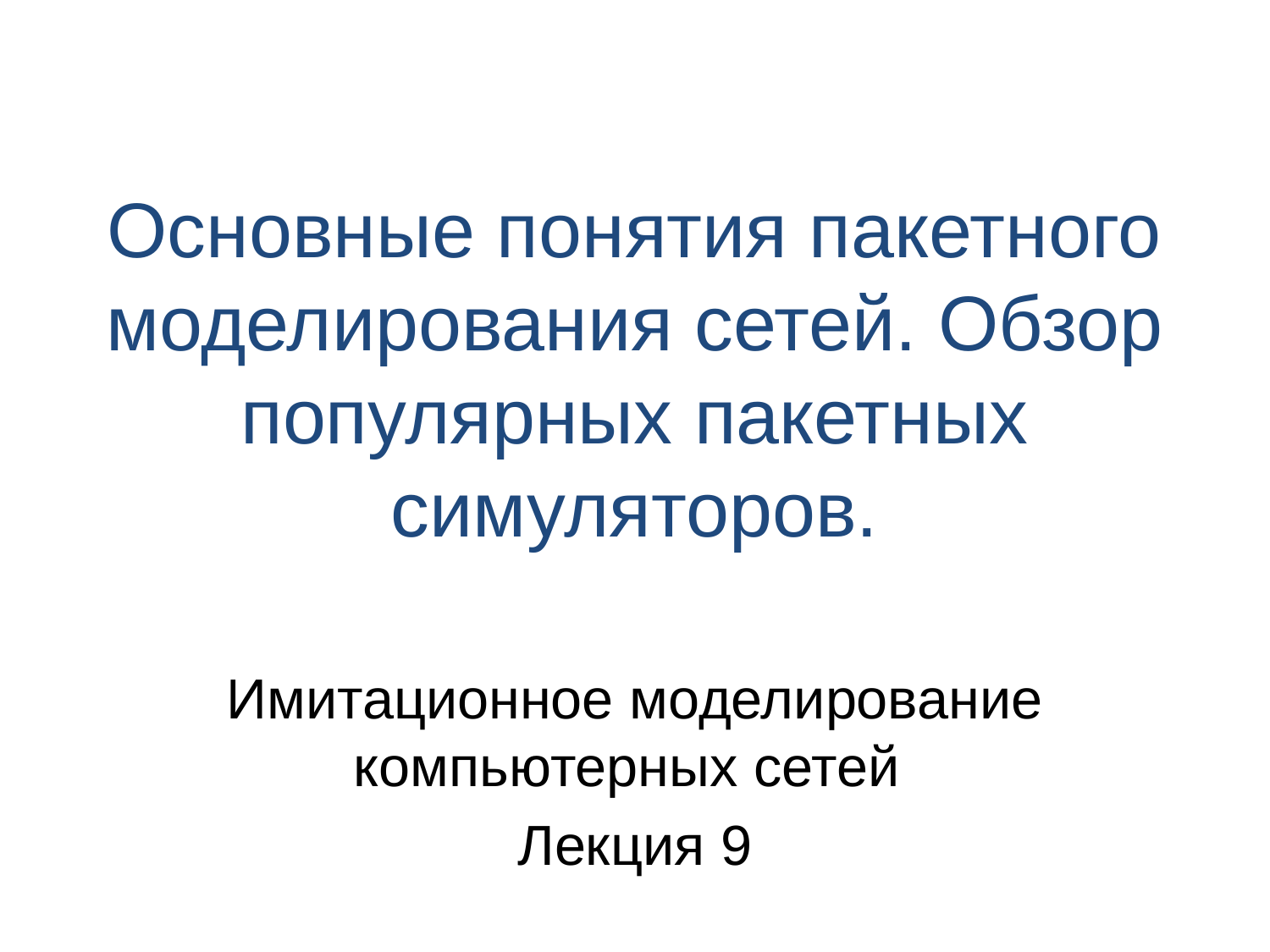

# Основные понятия пакетного моделирования сетей. Обзор популярных пакетных симуляторов.
Имитационное моделирование компьютерных сетей
Лекция 9